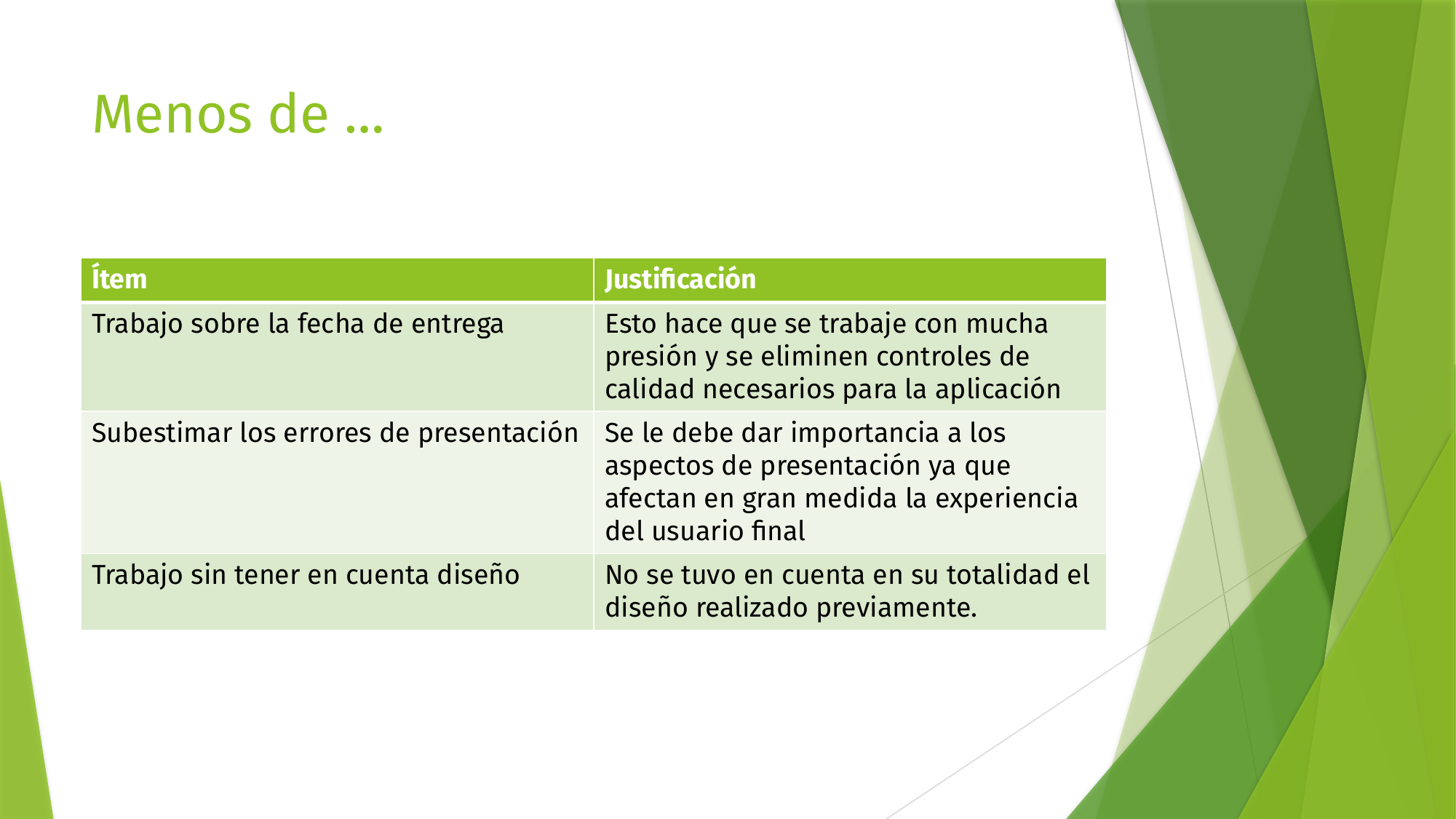

# Menos de …
| Ítem | Justificación |
| --- | --- |
| Trabajo sobre la fecha de entrega | Esto hace que se trabaje con mucha presión y se eliminen controles de calidad necesarios para la aplicación |
| Subestimar los errores de presentación | Se le debe dar importancia a los aspectos de presentación ya que afectan en gran medida la experiencia del usuario final |
| Trabajo sin tener en cuenta diseño | No se tuvo en cuenta en su totalidad el diseño realizado previamente. |